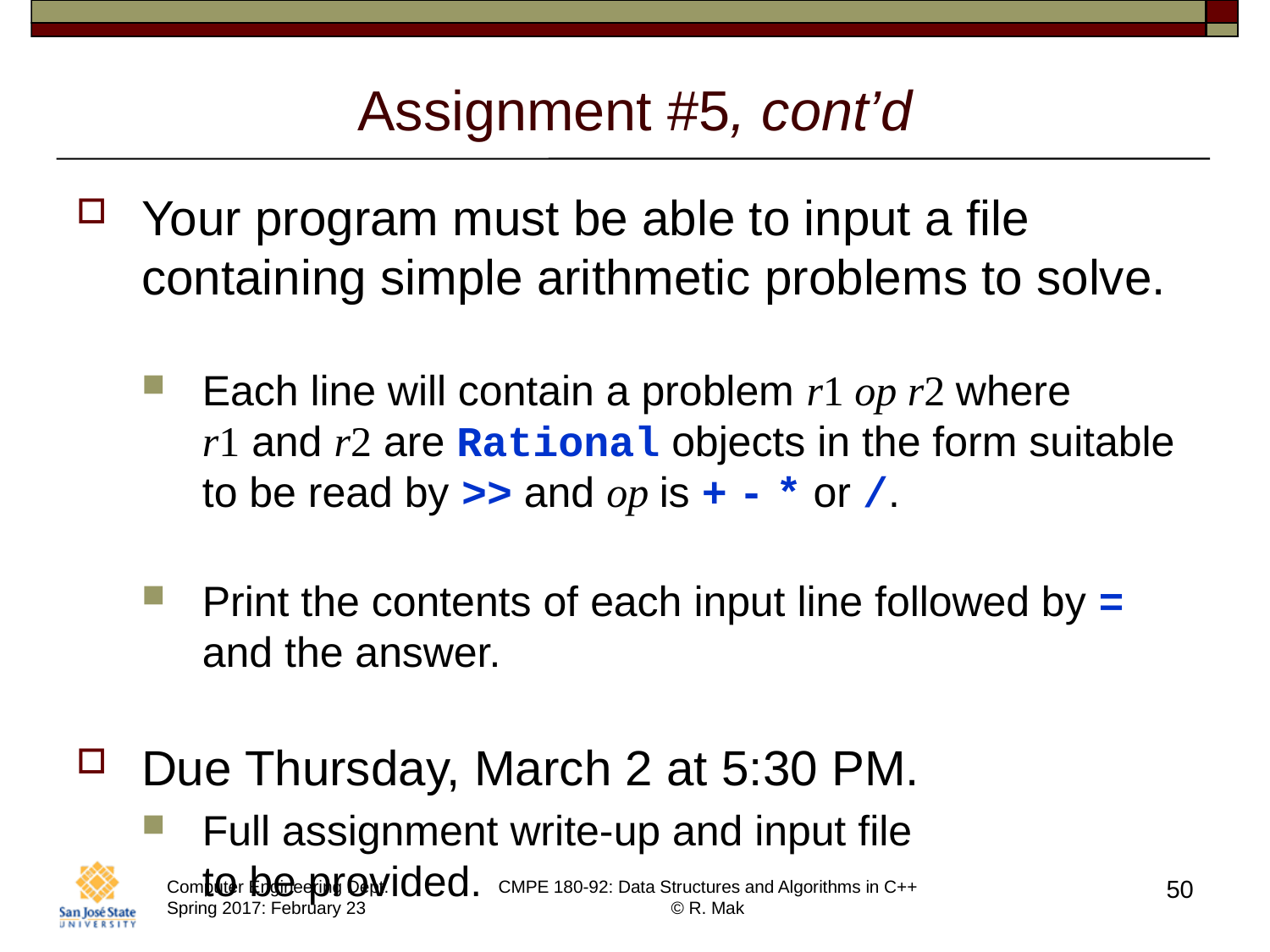

# Assignment #5, cont’d
Your program must be able to input a file containing simple arithmetic problems to solve.

Each line will contain a problem r1 op r2 where
r1 and r2 are Rational objects in the form suitable to be read by >> and op is + - * or /.

Print the contents of each input line followed by = and the answer.

Due Thursday, March 2 at 5:30 PM.
Full assignment write-up and input file
to be provided.
50